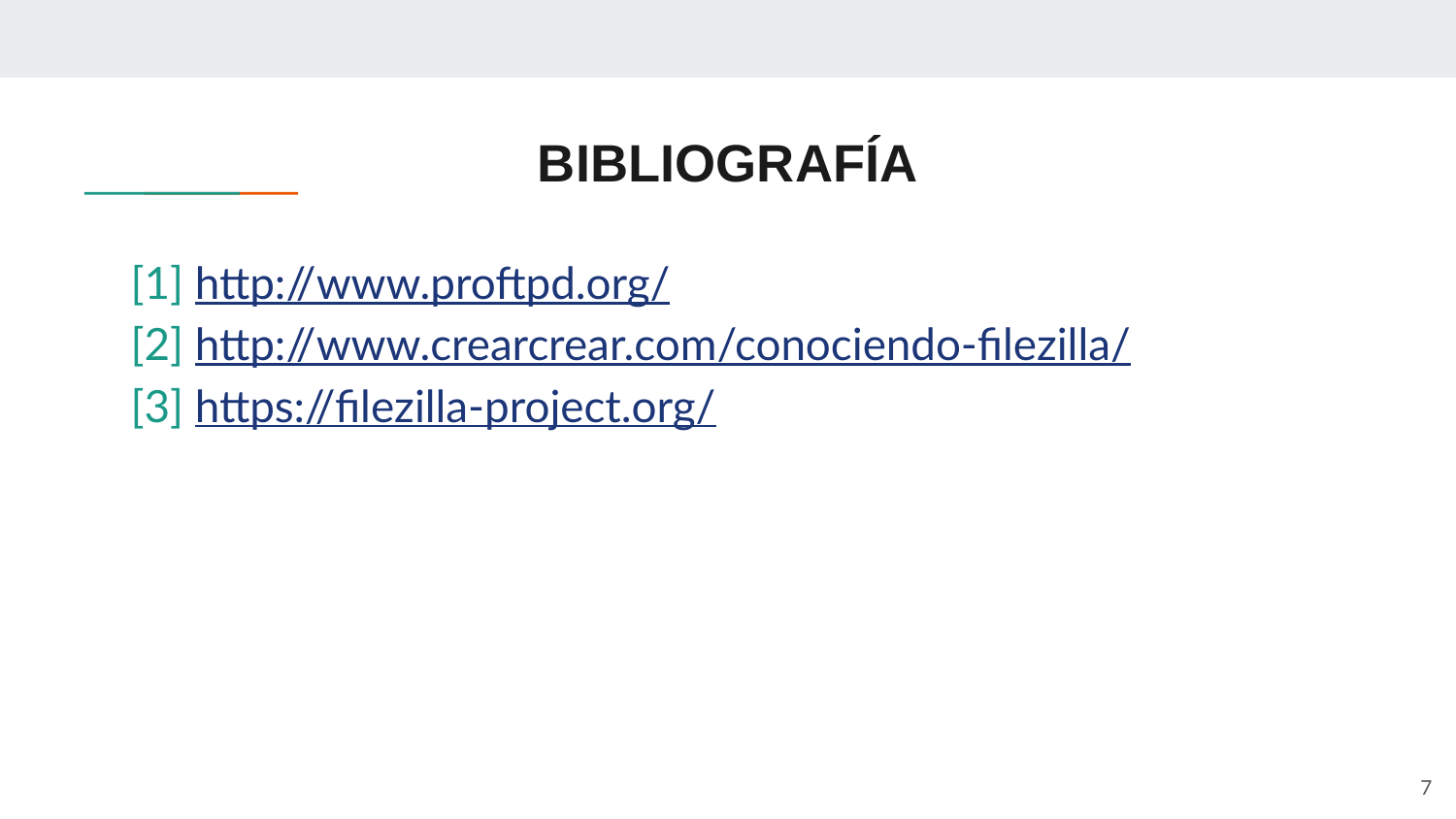

# BIBLIOGRAFÍA
[1] http://www.proftpd.org/
[2] http://www.crearcrear.com/conociendo-filezilla/
[3] https://filezilla-project.org/
7